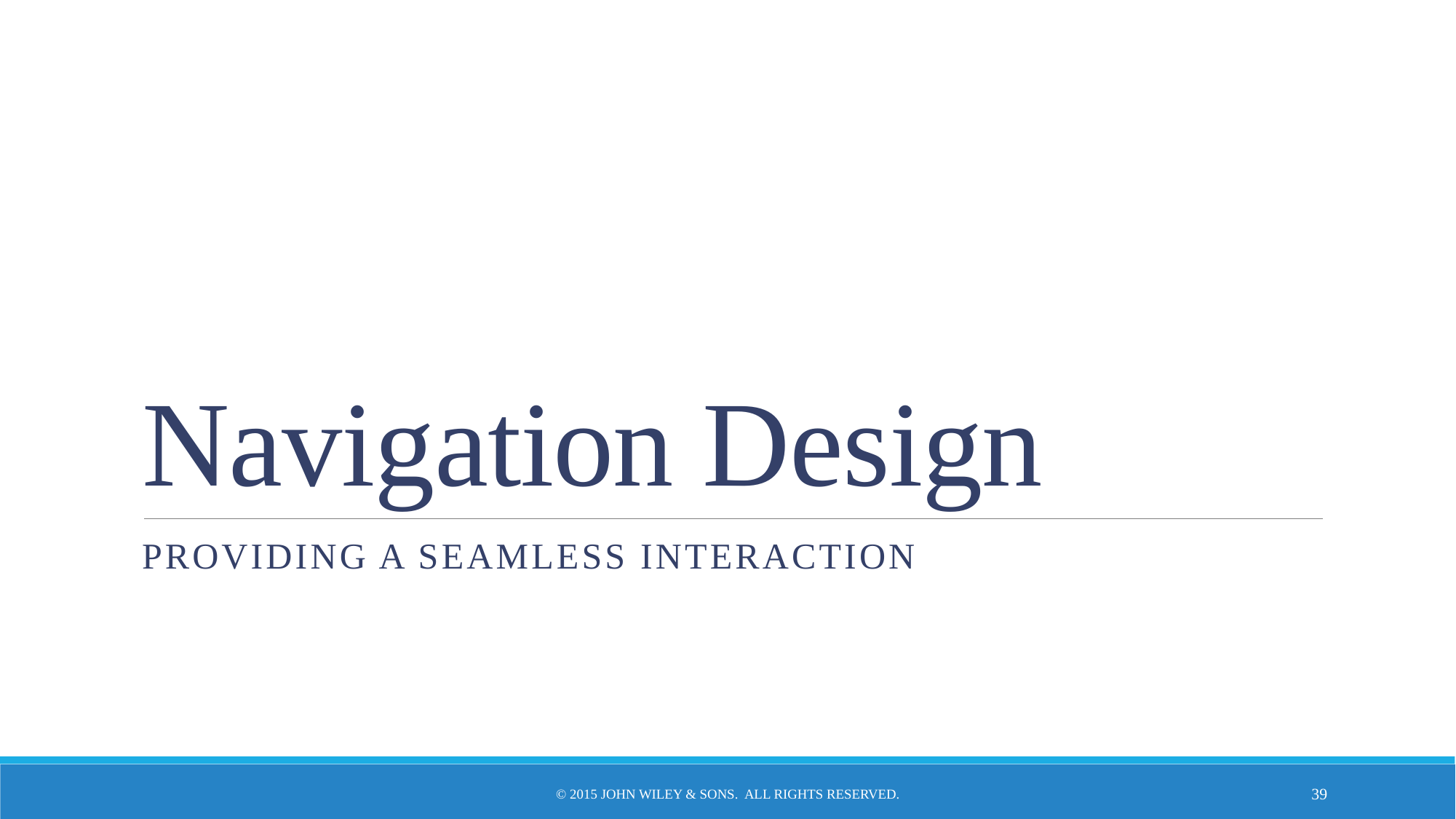

# Navigation Design
Providing a seamless interaction
© 2015 John Wiley & Sons.  All Rights Reserved.
39